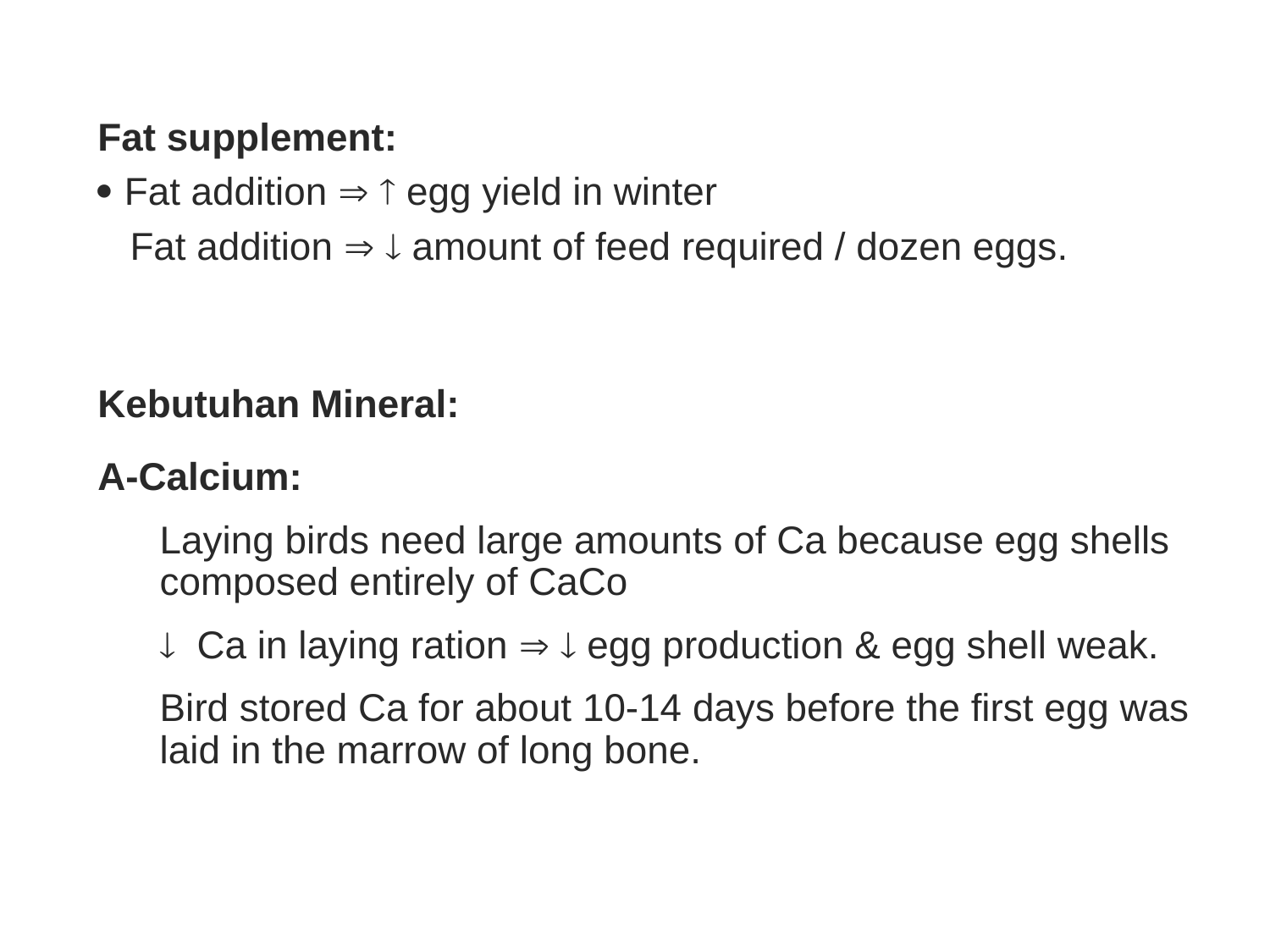

Fat supplement:
• Fat addition ⇒ ↑ egg yield in winter
   Fat addition ⇒ ↓ amount of feed required / dozen eggs.

Kebutuhan Mineral:
A-Calcium:
	Laying birds need large amounts of Ca because egg shells composed entirely of CaCo
 	↓  Ca in laying ration ⇒ ↓ egg production & egg shell weak.
	Bird stored Ca for about 10-14 days before the first egg was laid in the marrow of long bone.